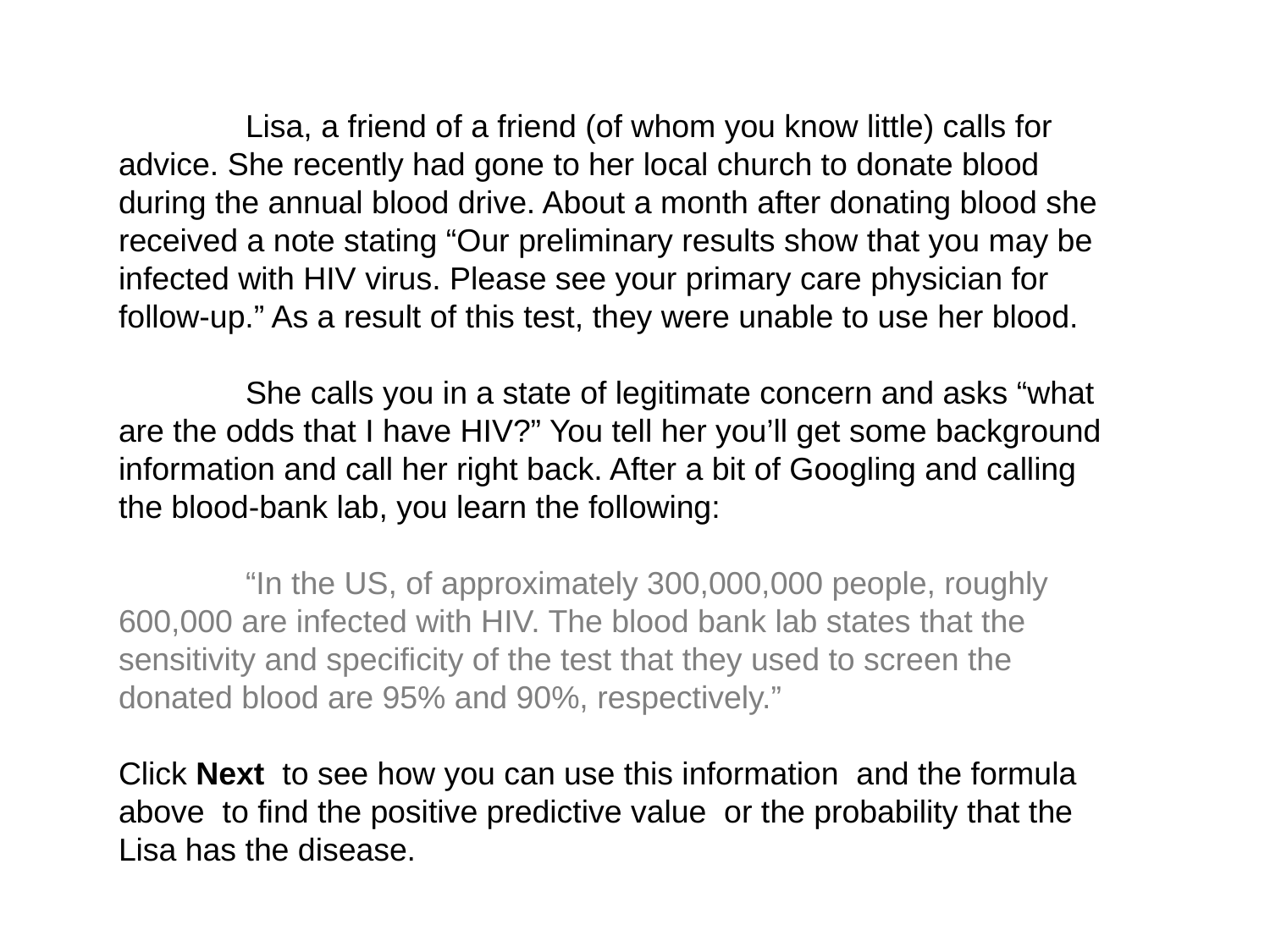

Lisa, a friend of a friend (of whom you know little) calls for advice. She recently had gone to her local church to donate blood during the annual blood drive. About a month after donating blood she received a note stating “Our preliminary results show that you may be infected with HIV virus. Please see your primary care physician for follow-up.” As a result of this test, they were unable to use her blood.

	She calls you in a state of legitimate concern and asks “what are the odds that I have HIV?” You tell her you’ll get some background information and call her right back. After a bit of Googling and calling the blood-bank lab, you learn the following:

	“In the US, of approximately 300,000,000 people, roughly 600,000 are infected with HIV. The blood bank lab states that the sensitivity and specificity of the test that they used to screen the donated blood are 95% and 90%, respectively.”

Click Next  to see how you can use this information  and the formula above  to find the positive predictive value  or the probability that the Lisa has the disease.